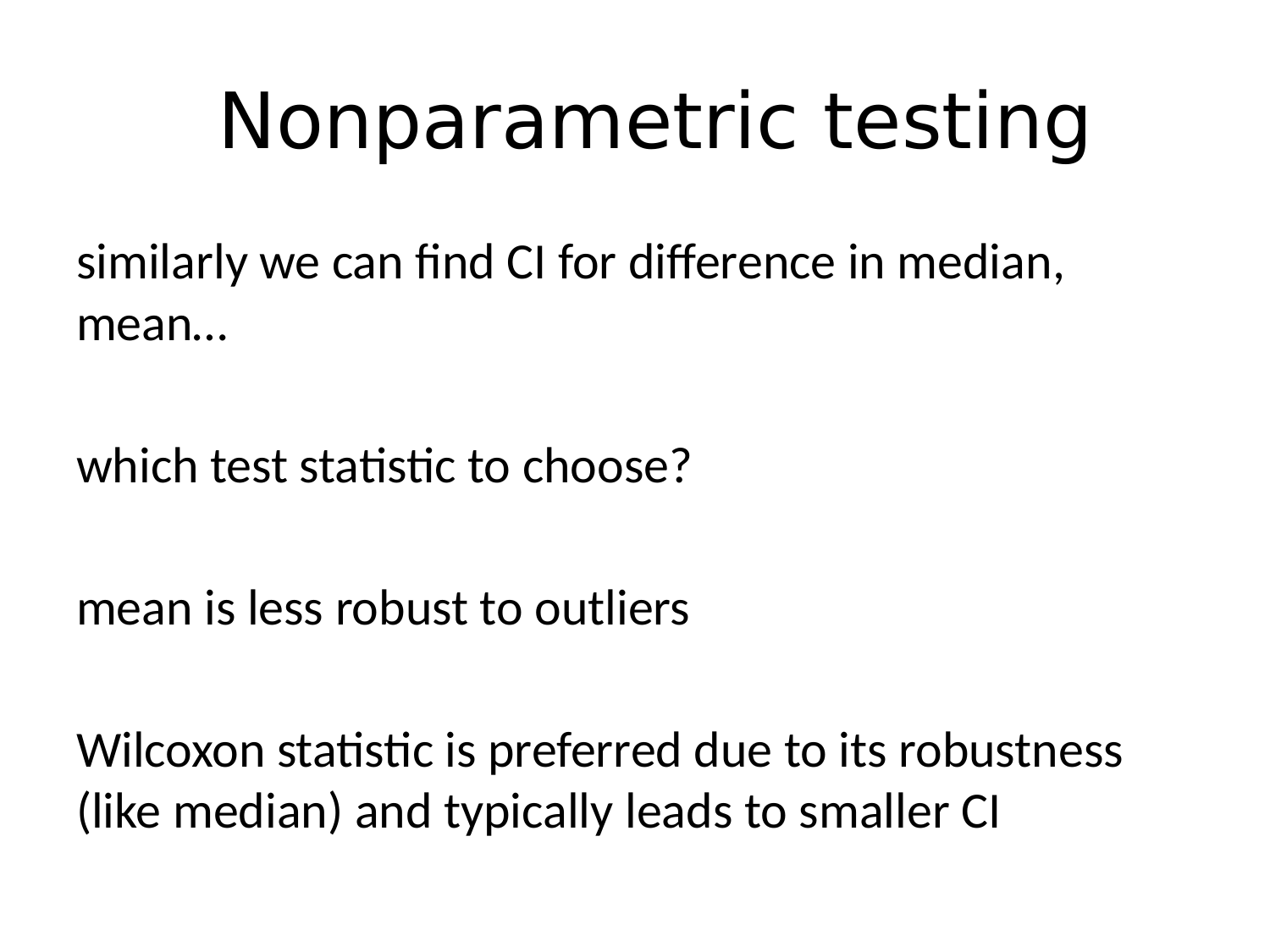

# Nonparametric testing
similarly we can find CI for difference in median, mean…

which test statistic to choose?

mean is less robust to outliers

Wilcoxon statistic is preferred due to its robustness (like median) and typically leads to smaller CI